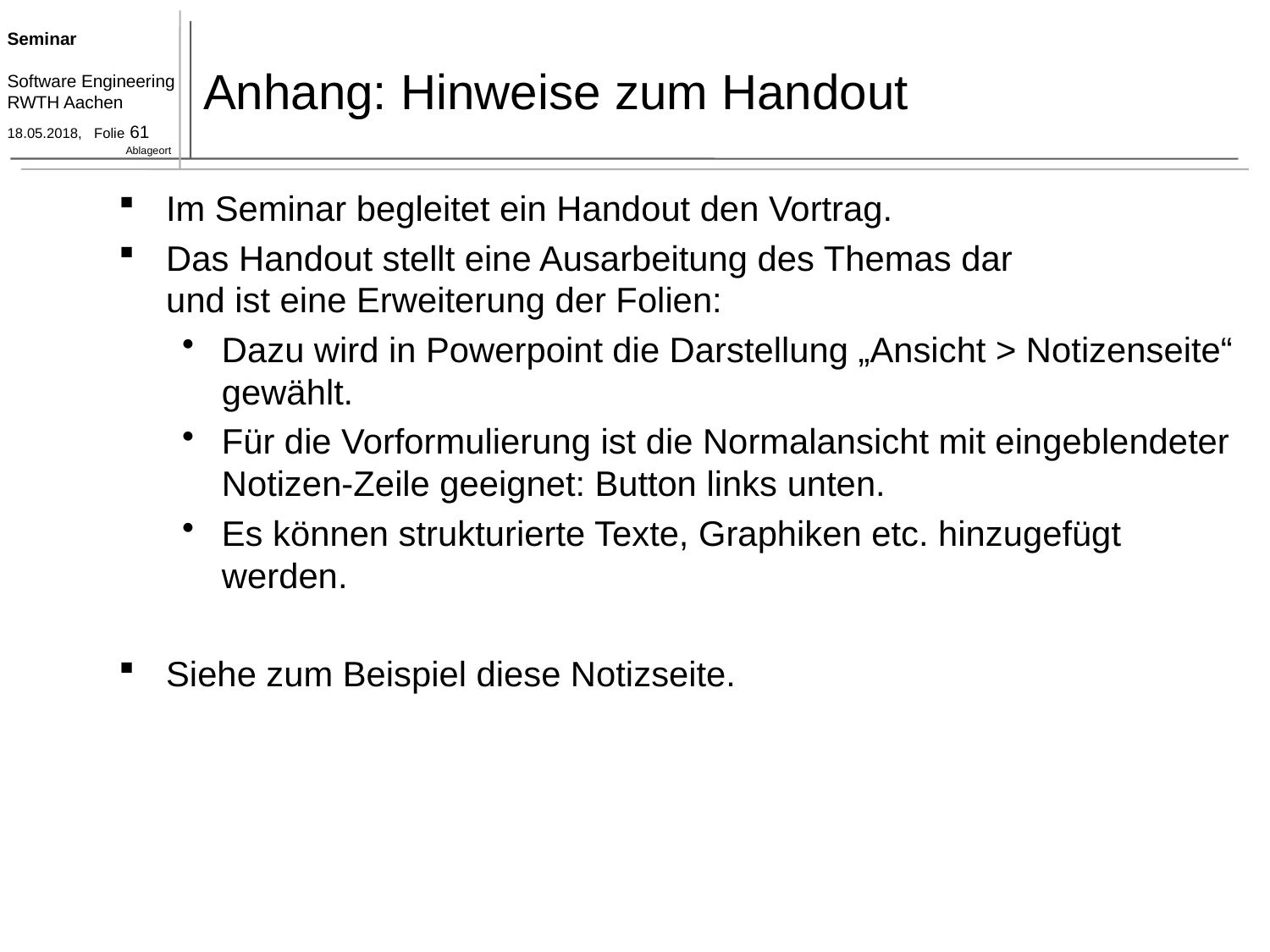

# Anhang: Hinweise zum Handout
Im Seminar begleitet ein Handout den Vortrag.
Das Handout stellt eine Ausarbeitung des Themas dar
und ist eine Erweiterung der Folien:
Dazu wird in Powerpoint die Darstellung „Ansicht > Notizenseite“ gewählt.
Für die Vorformulierung ist die Normalansicht mit eingeblendeter Notizen-Zeile geeignet: Button links unten.
Es können strukturierte Texte, Graphiken etc. hinzugefügt werden.

Siehe zum Beispiel diese Notizseite.